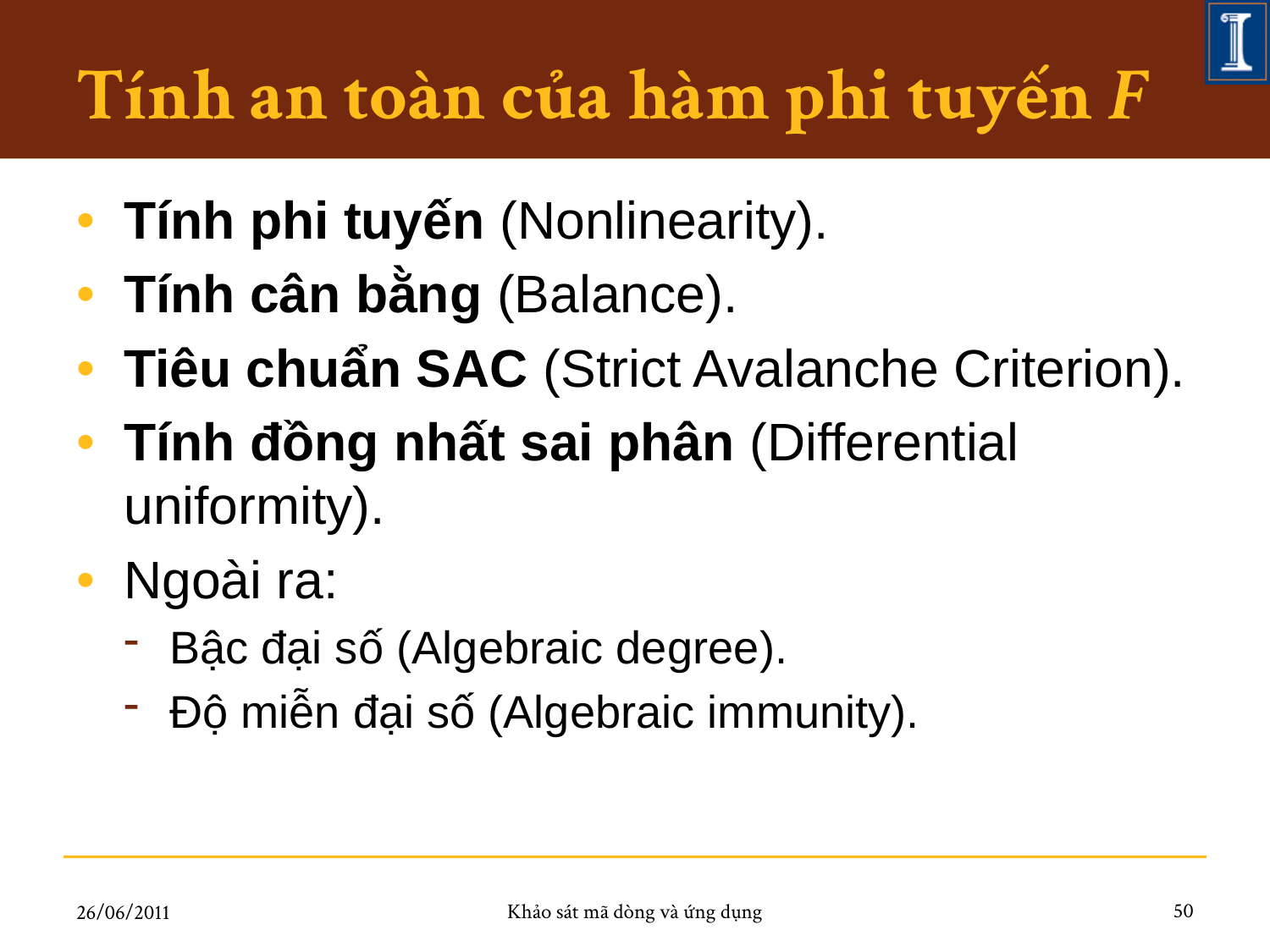

# Tính an toàn của hàm phi tuyến F
Tính phi tuyến (Nonlinearity).
Tính cân bằng (Balance).
Tiêu chuẩn SAC (Strict Avalanche Criterion).
Tính đồng nhất sai phân (Differential uniformity).
Ngoài ra:
Bậc đại số (Algebraic degree).
Độ miễn đại số (Algebraic immunity).
26/06/2011
50
Khảo sát mã dòng và ứng dụng